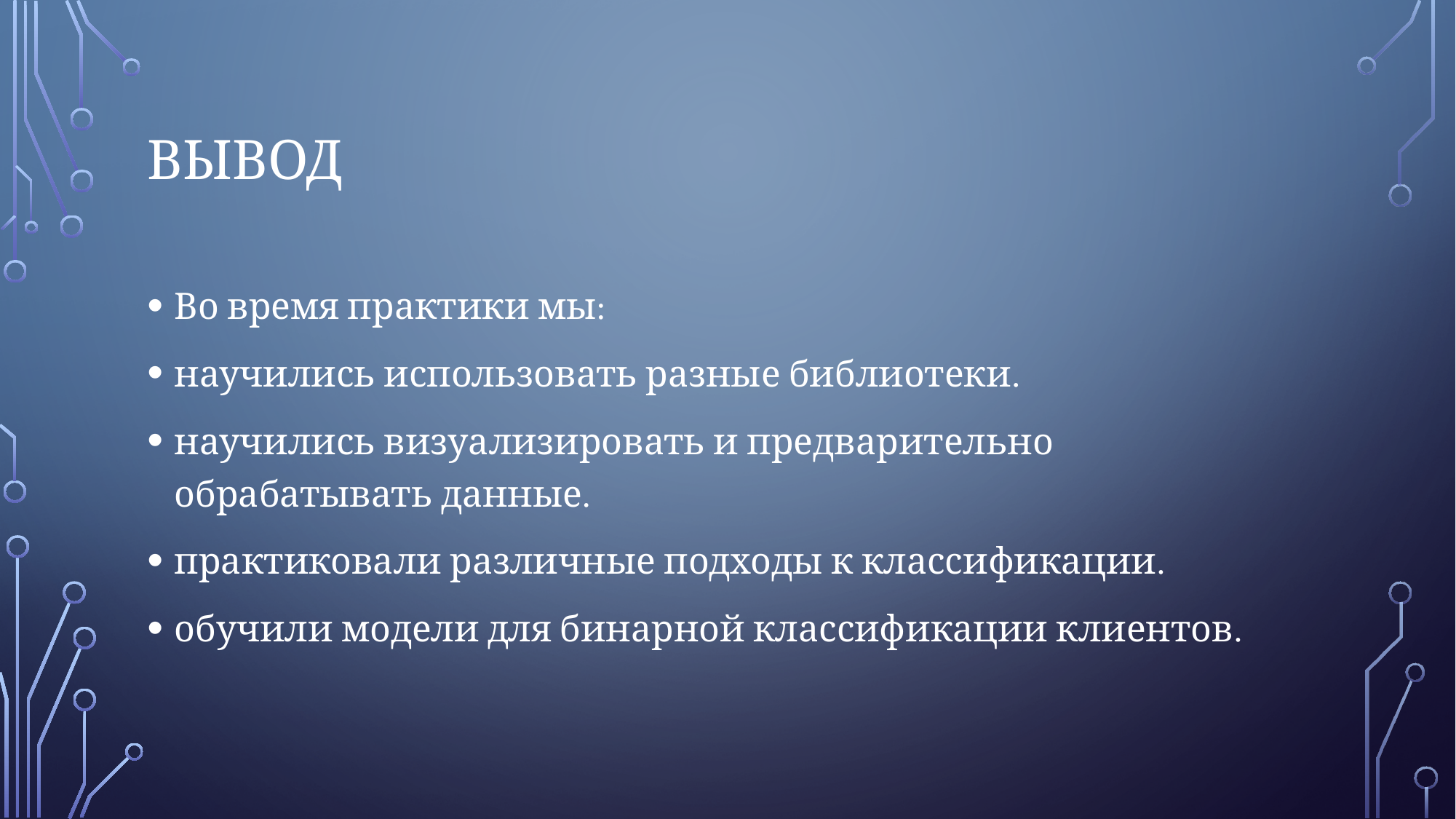

# Вывод
Во время практики мы:
научились использовать разные библиотеки.
научились визуализировать и предварительно обрабатывать данные.
практиковали различные подходы к классификации.
обучили модели для бинарной классификации клиентов.